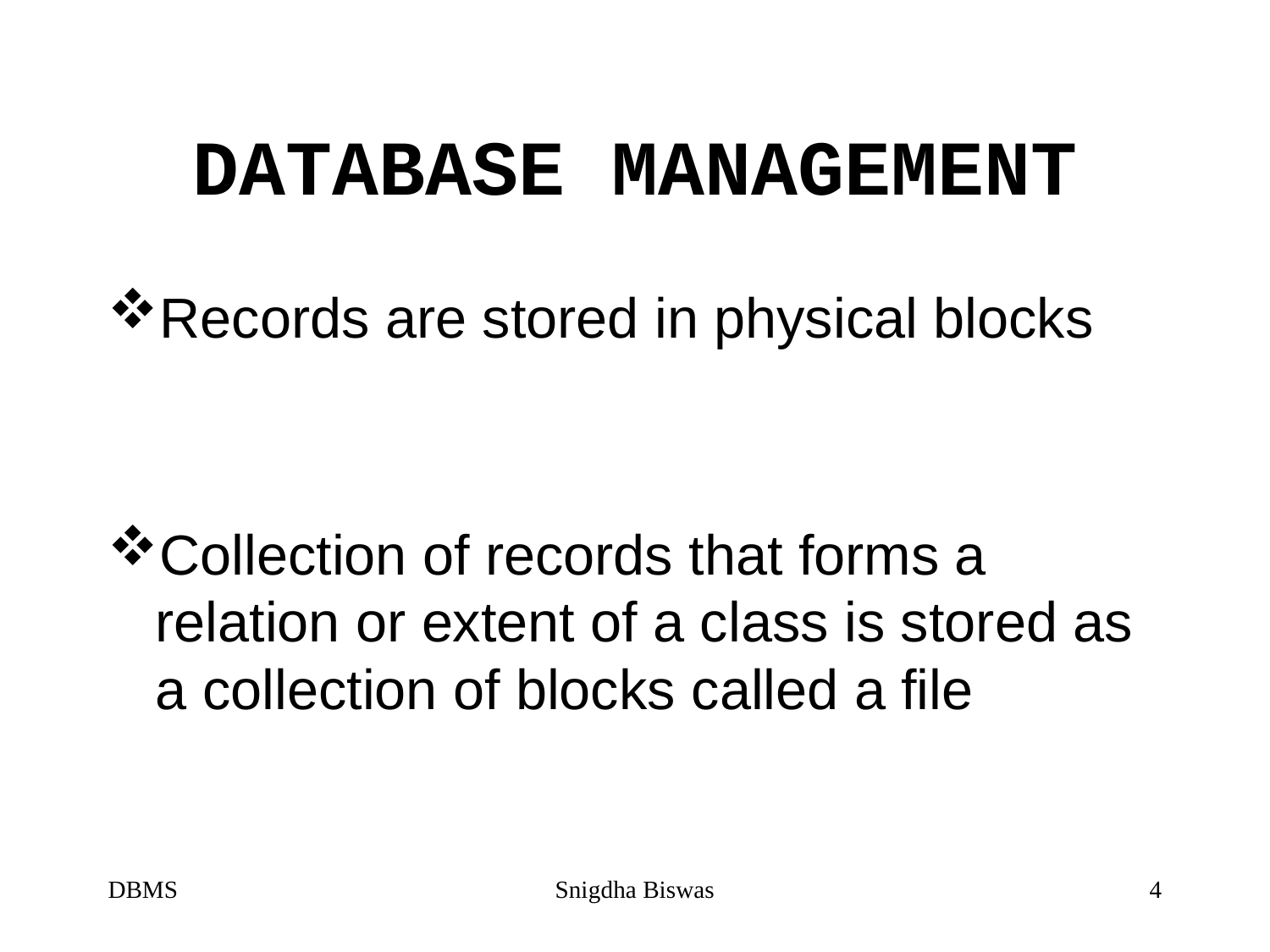

# DATABASE MANAGEMENT
Records are stored in physical blocks

Collection of records that forms a relation or extent of a class is stored as a collection of blocks called a file
DBMS
Snigdha Biswas
4